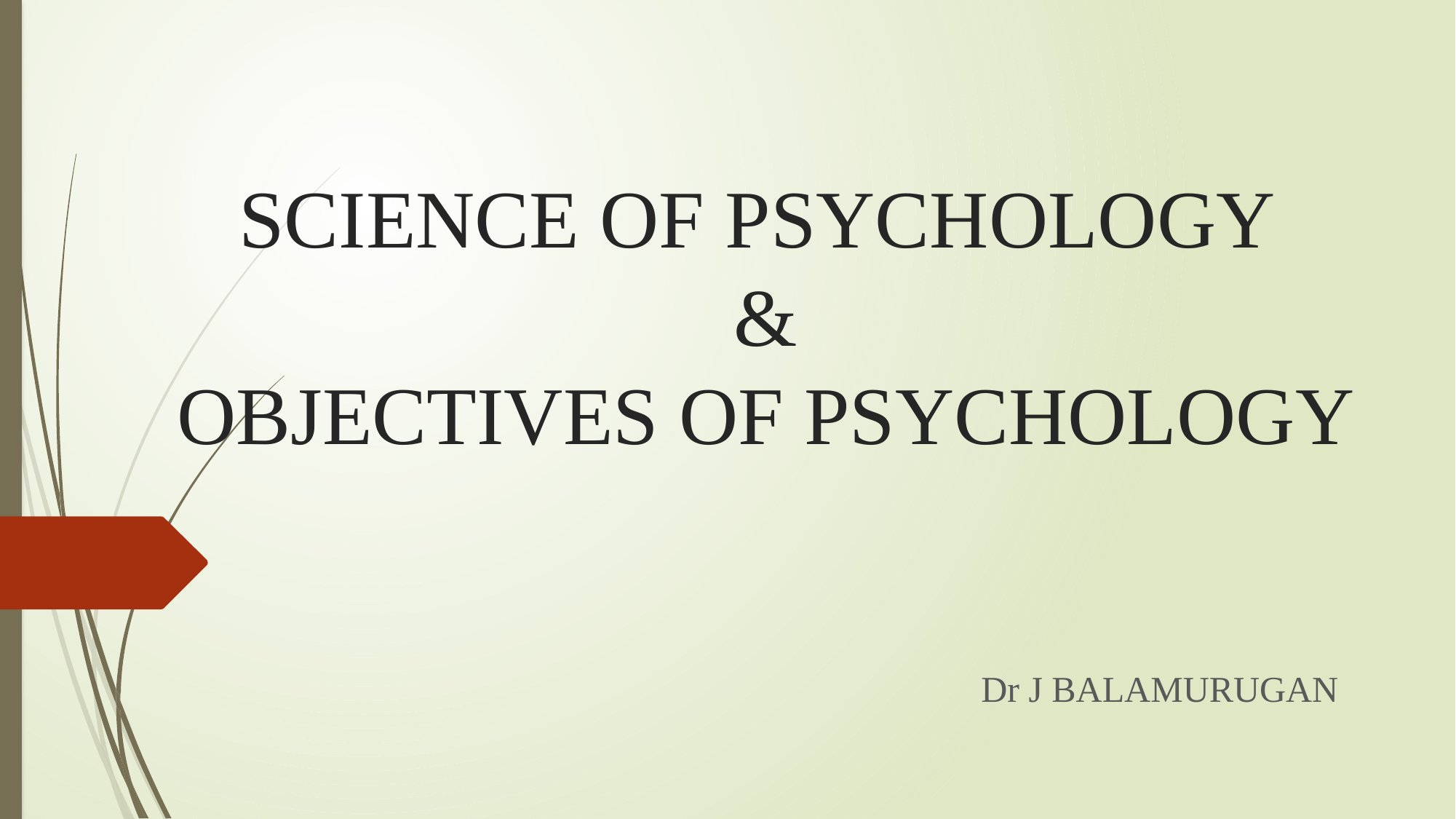

# SCIENCE OF PSYCHOLOGY & OBJECTIVES OF PSYCHOLOGY
Dr J BALAMURUGAN